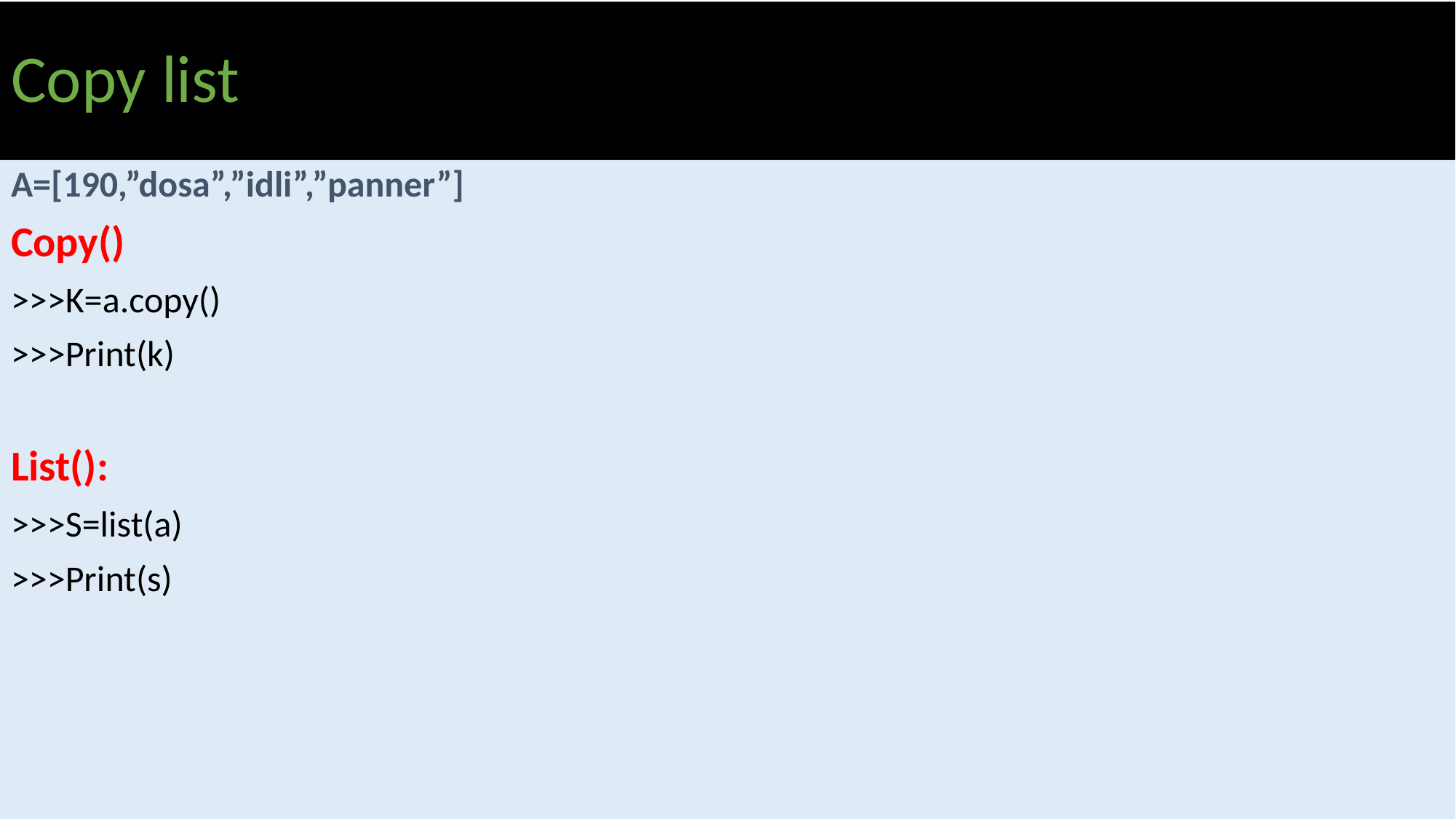

# Copy list
A=[190,”dosa”,”idli”,”panner”]
Copy()
>>>K=a.copy()
>>>Print(k)

List():
>>>S=list(a)
>>>Print(s)